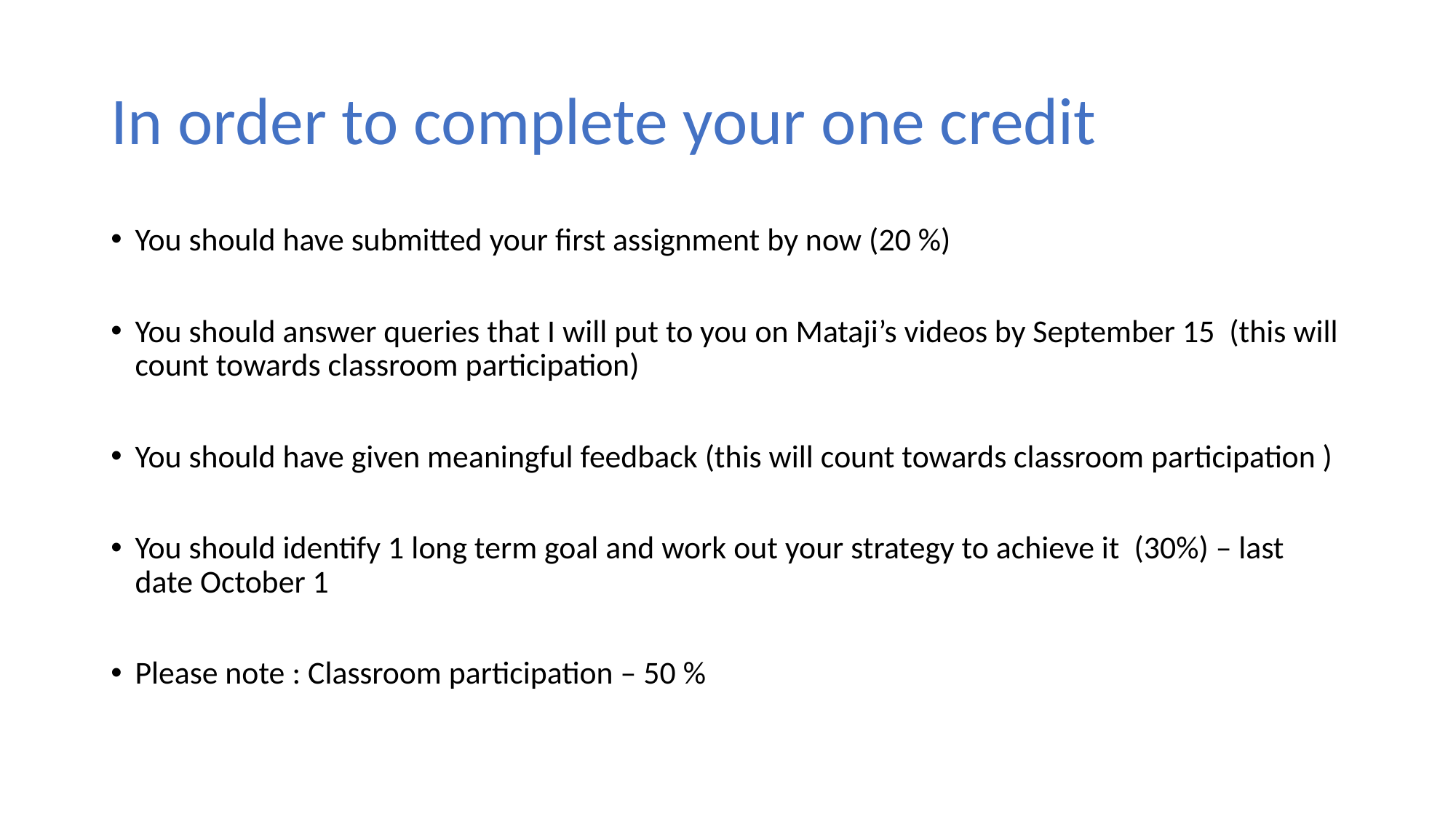

# In order to complete your one credit
You should have submitted your first assignment by now (20 %)

You should answer queries that I will put to you on Mataji’s videos by September 15  (this will count towards classroom participation)

You should have given meaningful feedback (this will count towards classroom participation )

You should identify 1 long term goal and work out your strategy to achieve it  (30%) – last date October 1

Please note : Classroom participation – 50 %